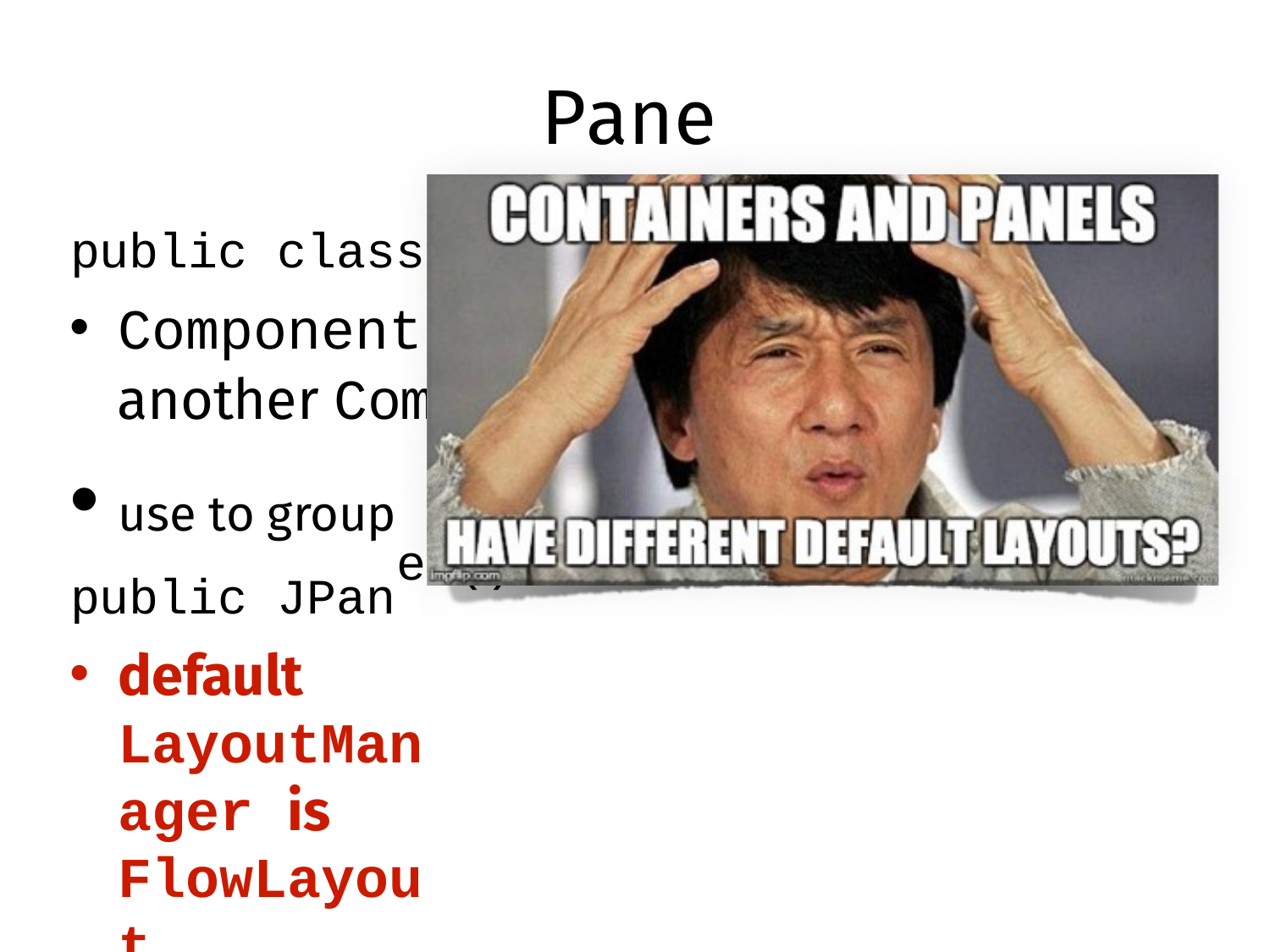

# Panel

public class
Component
another Co
use to group
public JPan
default LayoutManager is FlowLayout
public JPanel(LayoutManager layout)
sets LayoutManager to layout
JPanel extends Component
that must be contained in
mponent or a Container
Components together
el()